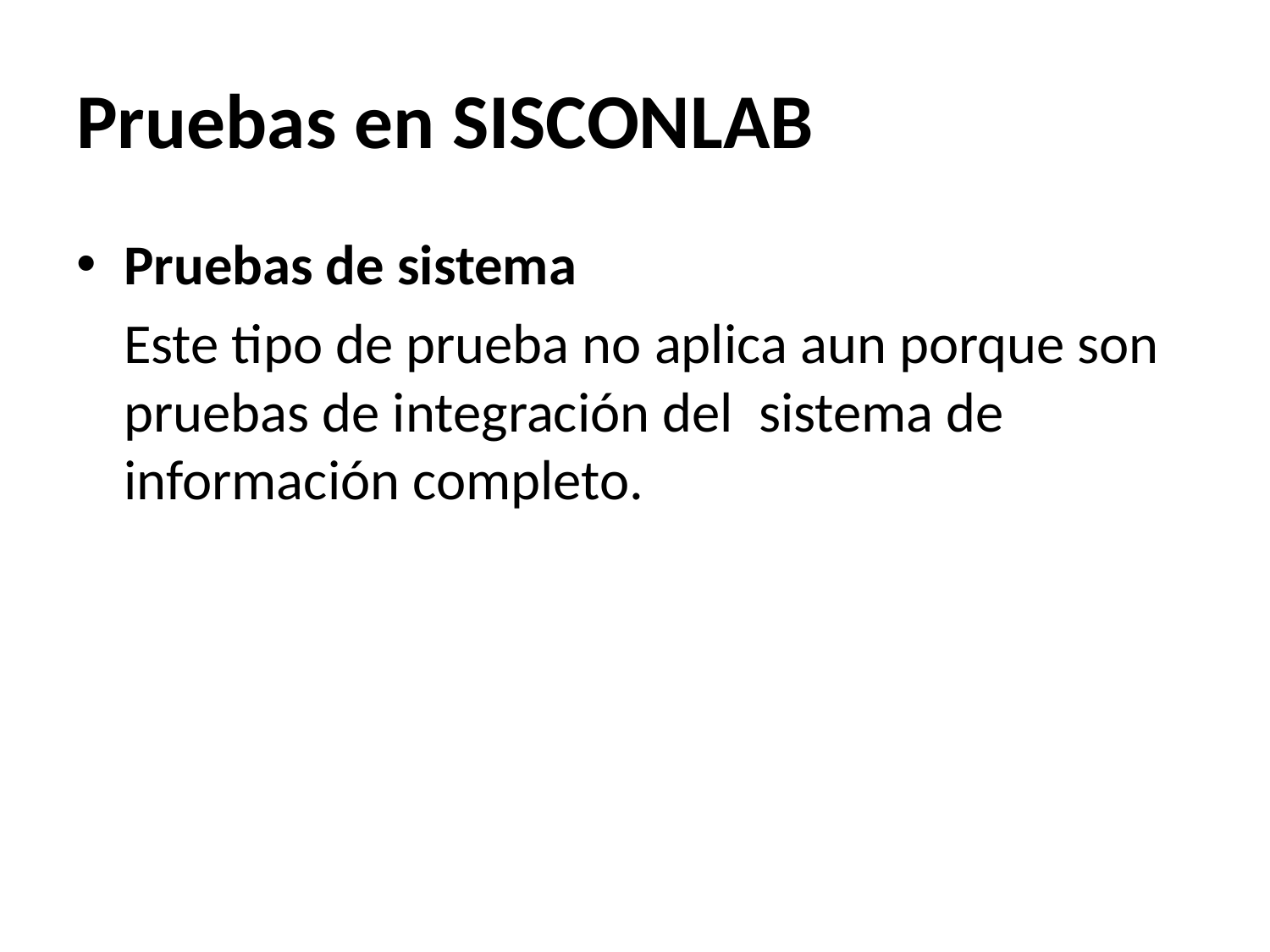

# Pruebas en SISCONLAB
Pruebas de sistema
	Este tipo de prueba no aplica aun porque son pruebas de integración del  sistema de información completo.